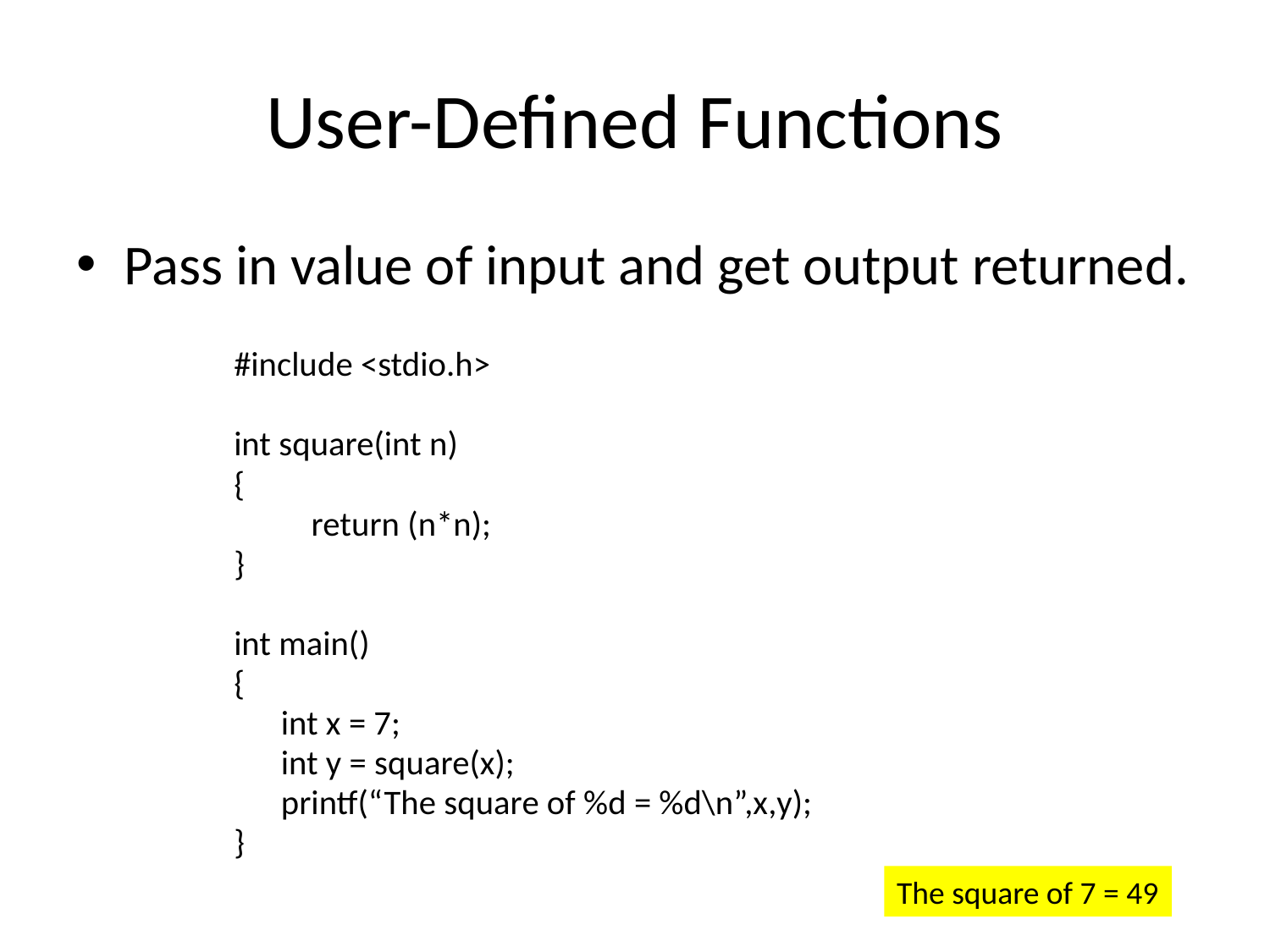

# User-Defined Functions
Pass in value of input and get output returned.
#include <stdio.h>

int square(int n)
{
	return (n*n);
}

int main()
{
      int x = 7;
      int y = square(x);
      printf(“The square of %d = %d\n”,x,y);
}

The square of 7 = 49